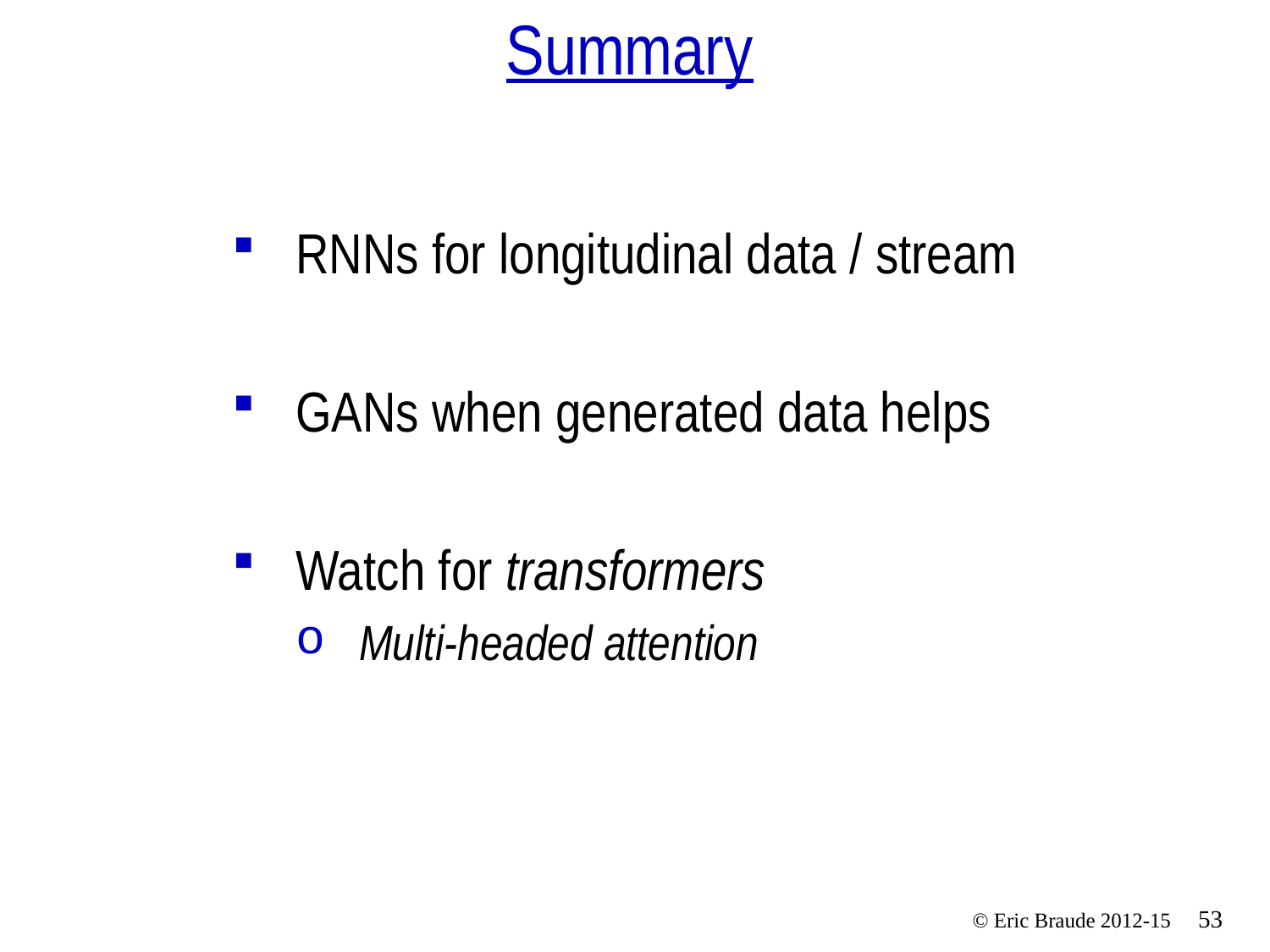

# Summary
RNNs for longitudinal data / stream

GANs when generated data helps

Watch for transformers
Multi-headed attention